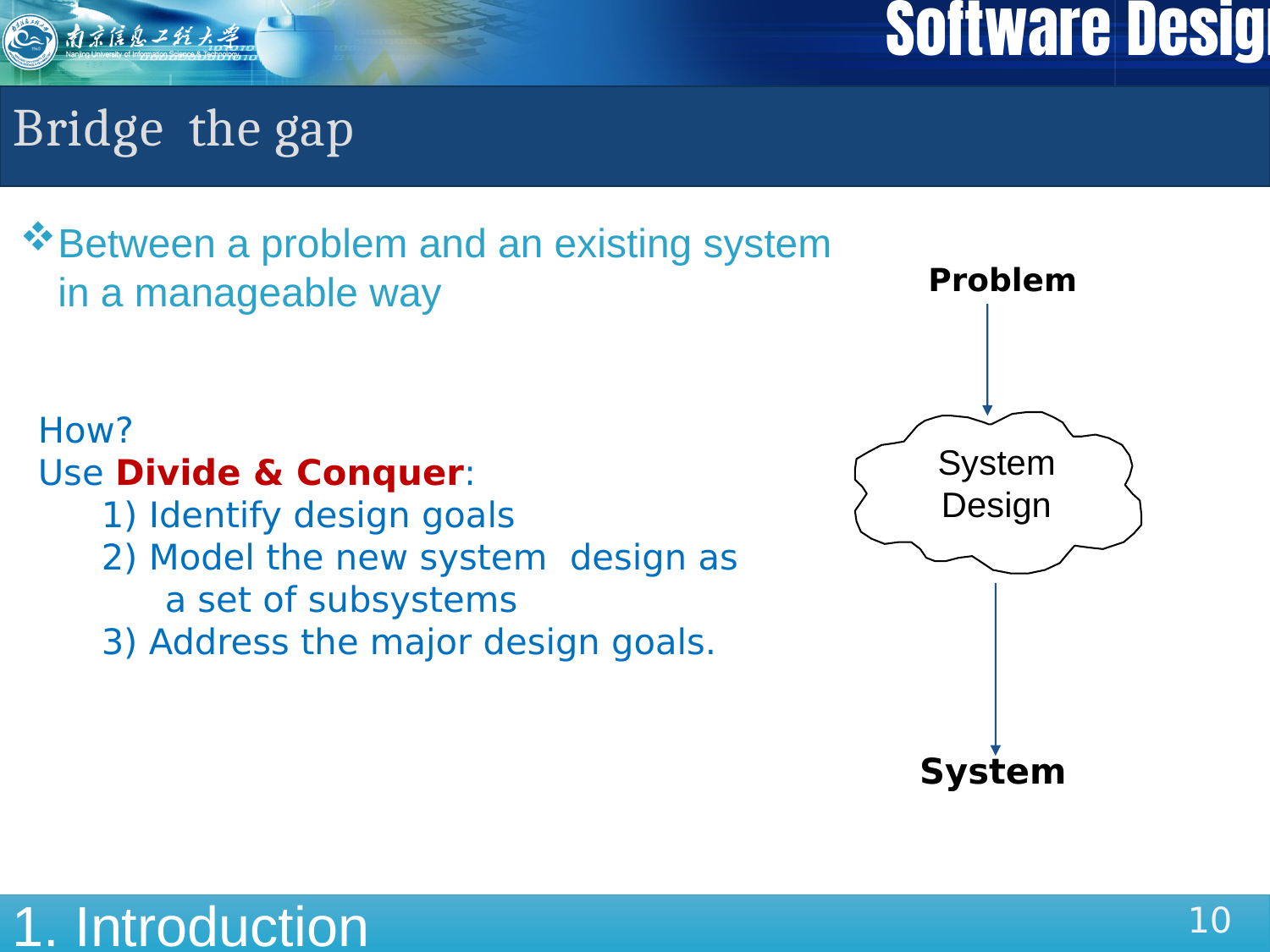

# Bridge  the gap
Between a problem and an existing system in a manageable way
Problem

System
Design

How?
Use Divide & Conquer:
1) Identify design goals
2) Model the new system  design as a set of subsystems
3) Address the major design goals.
System
1. Introduction